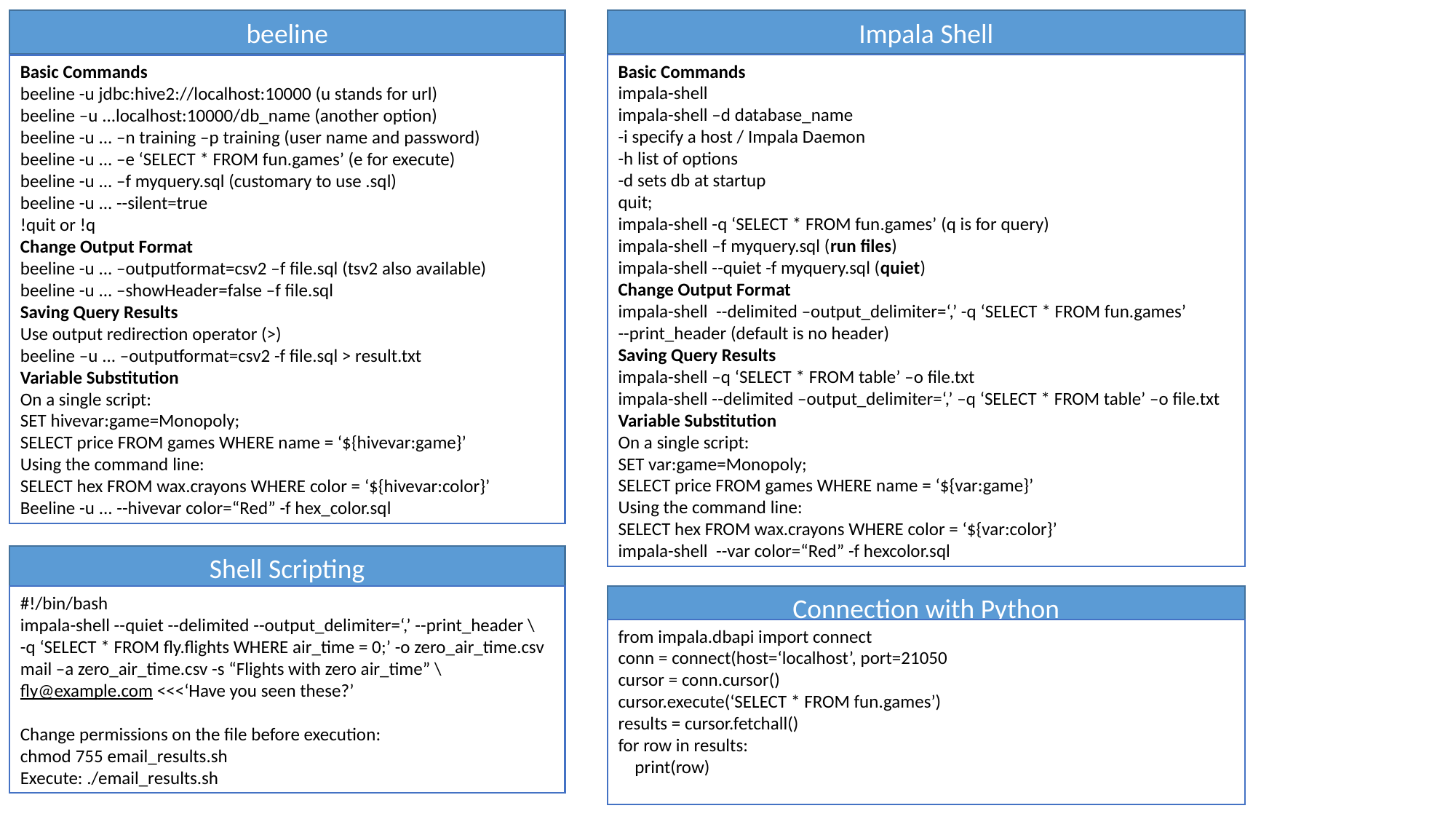

beeline
Basic Commands
beeline -u jdbc:hive2://localhost:10000 (u stands for url)
beeline –u ...localhost:10000/db_name (another option)
beeline -u ... –n training –p training (user name and password)
beeline -u ... –e ‘SELECT * FROM fun.games’ (e for execute)
beeline -u ... –f myquery.sql (customary to use .sql)
beeline -u ... --silent=true
!quit or !q
Change Output Format
beeline -u ... –outputformat=csv2 –f file.sql (tsv2 also available)
beeline -u ... –showHeader=false –f file.sql
Saving Query Results
Use output redirection operator (>)
beeline –u ... –outputformat=csv2 -f file.sql > result.txt
Variable Substitution
On a single script:
SET hivevar:game=Monopoly;
SELECT price FROM games WHERE name = ‘${hivevar:game}’
Using the command line:
SELECT hex FROM wax.crayons WHERE color = ‘${hivevar:color}’
Beeline -u ... --hivevar color=“Red” -f hex_color.sql
Impala Shell
Basic Commands
impala-shell
impala-shell –d database_name
-i specify a host / Impala Daemon
-h list of options
-d sets db at startup
quit;
impala-shell -q ‘SELECT * FROM fun.games’ (q is for query)
impala-shell –f myquery.sql (run files)
impala-shell --quiet -f myquery.sql (quiet)
Change Output Format
impala-shell  --delimited –output_delimiter=‘,’ -q ‘SELECT * FROM fun.games’
--print_header (default is no header)
Saving Query Results
impala-shell –q ‘SELECT * FROM table’ –o file.txt
impala-shell --delimited –output_delimiter=‘,’ –q ‘SELECT * FROM table’ –o file.txt
Variable Substitution
On a single script:
SET var:game=Monopoly;
SELECT price FROM games WHERE name = ‘${var:game}’
Using the command line:
SELECT hex FROM wax.crayons WHERE color = ‘${var:color}’
impala-shell  --var color=“Red” -f hexcolor.sql
Shell Scripting
#!/bin/bash
impala-shell --quiet --delimited --output_delimiter=‘,’ --print_header \
-q ‘SELECT * FROM fly.flights WHERE air_time = 0;’ -o zero_air_time.csv
mail –a zero_air_time.csv -s “Flights with zero air_time” \
fly@example.com <<<‘Have you seen these?’

Change permissions on the file before execution:
chmod 755 email_results.sh
Execute: ./email_results.sh
Connection with Python
from impala.dbapi import connect
conn = connect(host=‘localhost’, port=21050
cursor = conn.cursor()
cursor.execute(‘SELECT * FROM fun.games’)
results = cursor.fetchall()
for row in results:
    print(row)